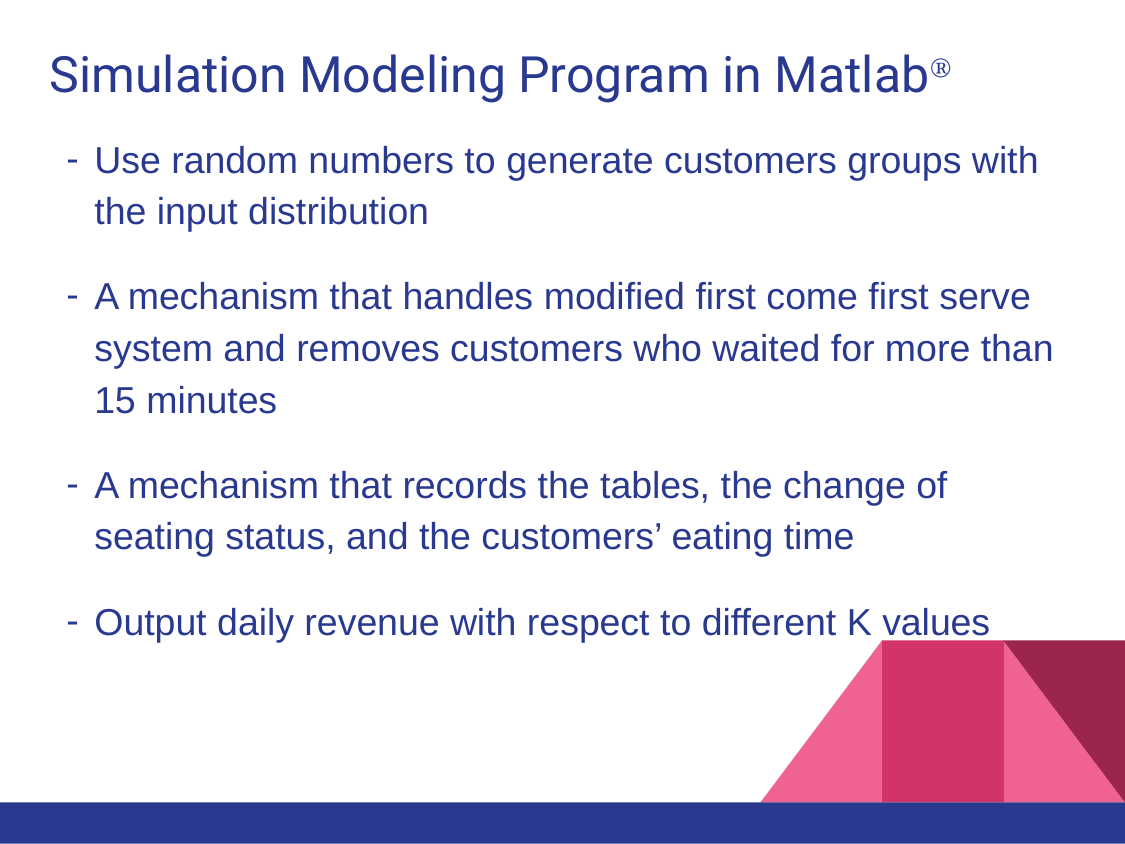

# Simulation Modeling Program in MatlabⓇ
Use random numbers to generate customers groups with the input distribution
A mechanism that handles modified first come first serve system and removes customers who waited for more than 15 minutes
A mechanism that records the tables, the change of seating status, and the customers’ eating time
Output daily revenue with respect to different K values

7